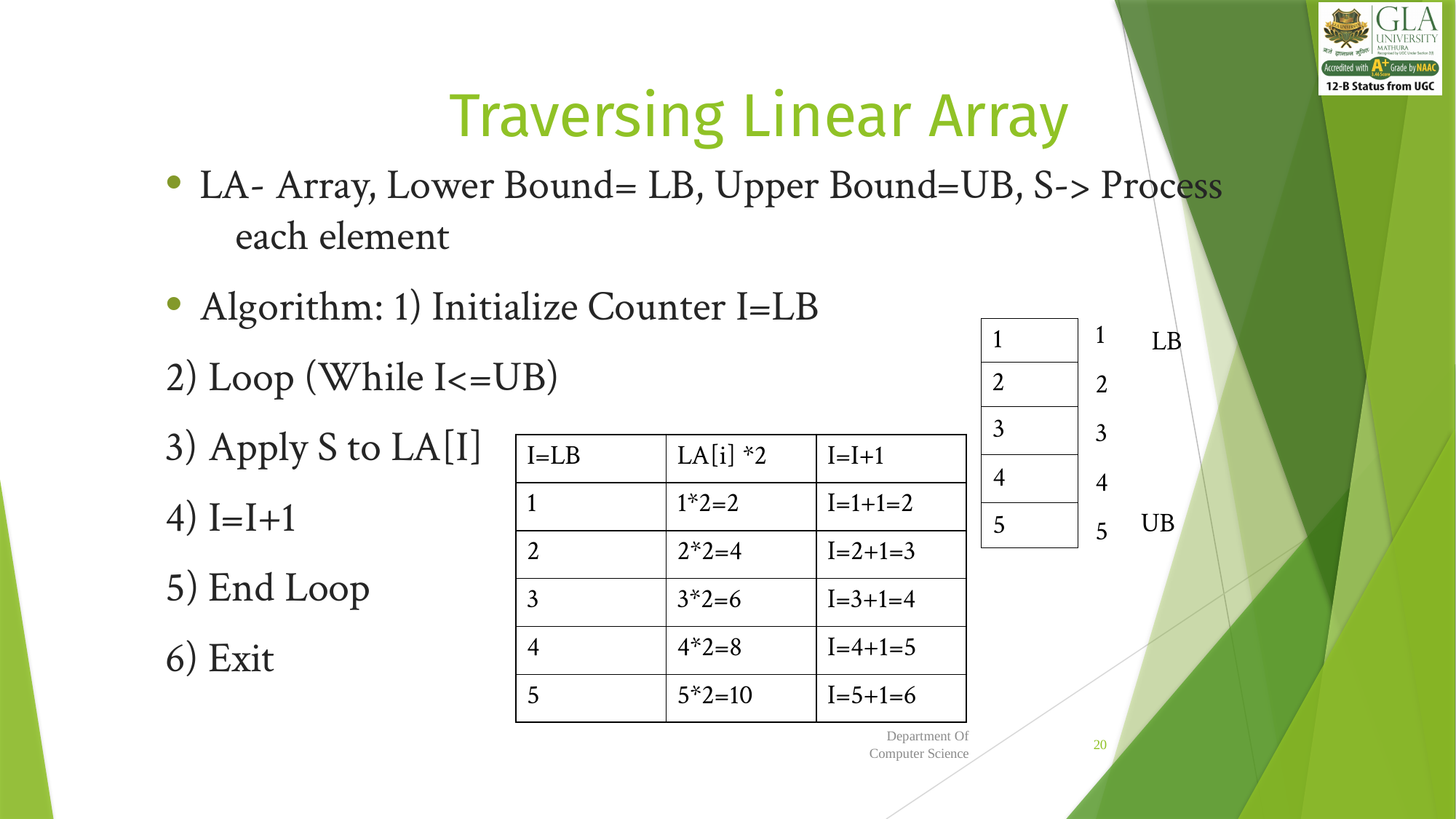

# Traversing Linear Array
LA- Array, Lower Bound= LB, Upper Bound=UB, S-> Process 	each element
Algorithm: 1) Initialize Counter I=LB
1
2
3
4
5
| 1 |
| --- |
| 2 |
| 3 |
| 4 |
| 5 |
LB
2) Loop (While I<=UB)
Apply S to LA[I]
I=I+1
End Loop
Exit
| I=LB | LA[i] \*2 | I=I+1 |
| --- | --- | --- |
| 1 | 1\*2=2 | I=1+1=2 |
| 2 | 2\*2=4 | I=2+1=3 |
| 3 | 3\*2=6 | I=3+1=4 |
| 4 | 4\*2=8 | I=4+1=5 |
| 5 | 5\*2=10 | I=5+1=6 |
UB
Department Of Computer Science
20